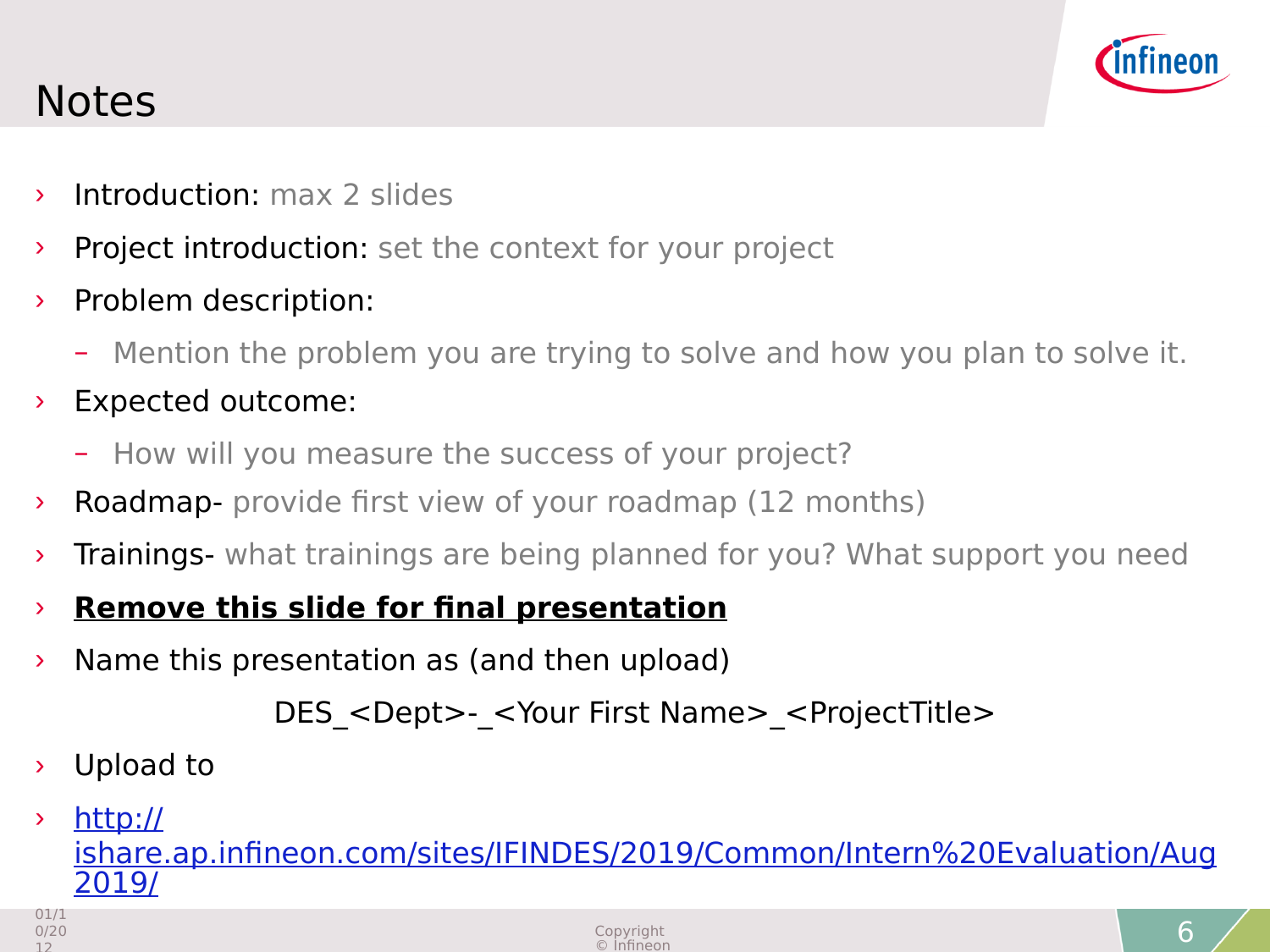

# Notes
Introduction: max 2 slides
Project introduction: set the context for your project
Problem description:
Mention the problem you are trying to solve and how you plan to solve it.
Expected outcome:
How will you measure the success of your project?
Roadmap- provide first view of your roadmap (12 months)
Trainings- what trainings are being planned for you? What support you need
Remove this slide for final presentation
Name this presentation as (and then upload)
DES_<Dept>-_<Your First Name>_<ProjectTitle>
Upload to
http://ishare.ap.infineon.com/sites/IFINDES/2019/Common/Intern%20Evaluation/Aug2019/
01/10/2012
Copyright © Infineon Technologies AG 2015. All rights reserved.
6